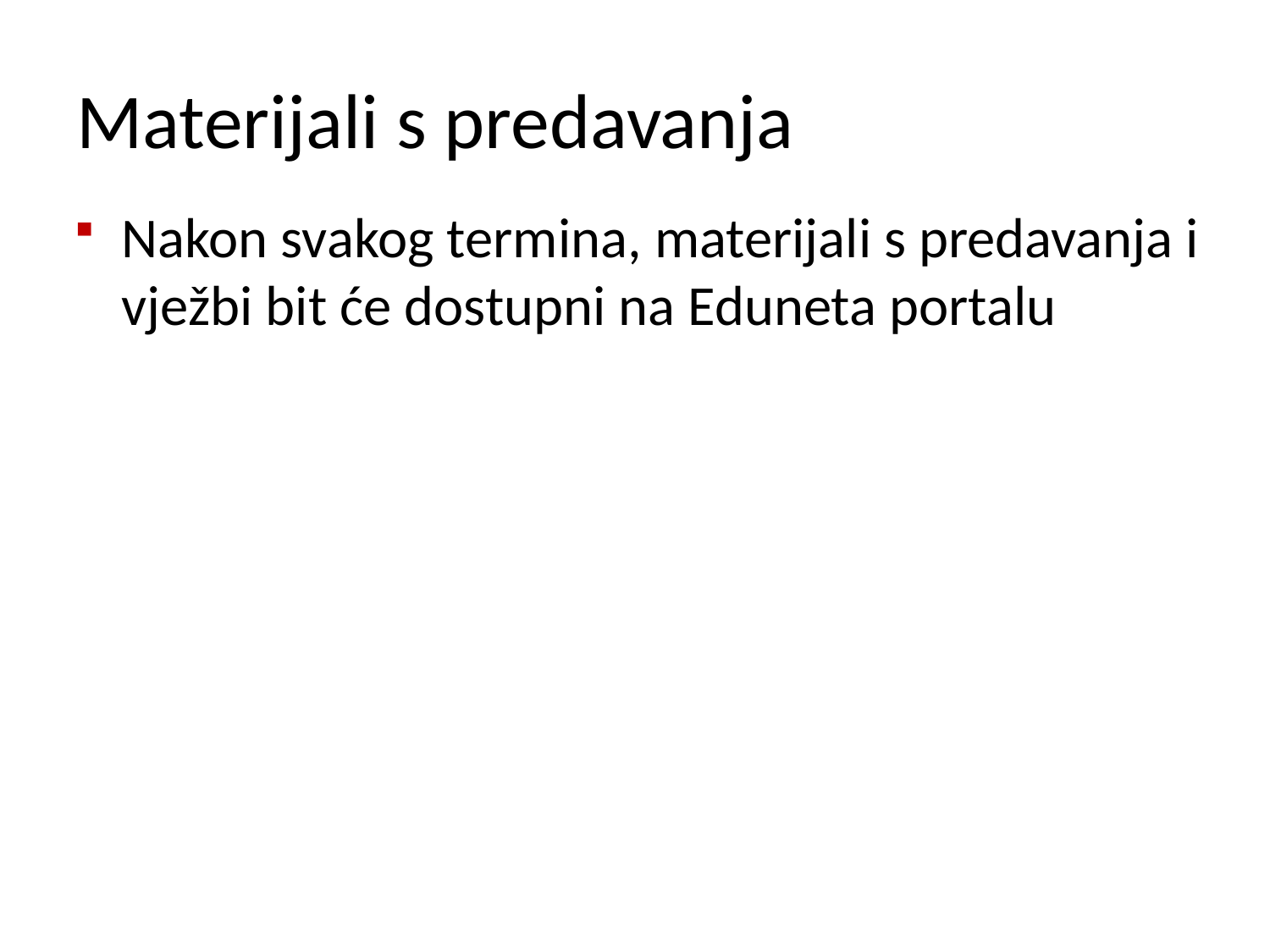

# Materijali s predavanja
Nakon svakog termina, materijali s predavanja i vježbi bit će dostupni na Eduneta portalu